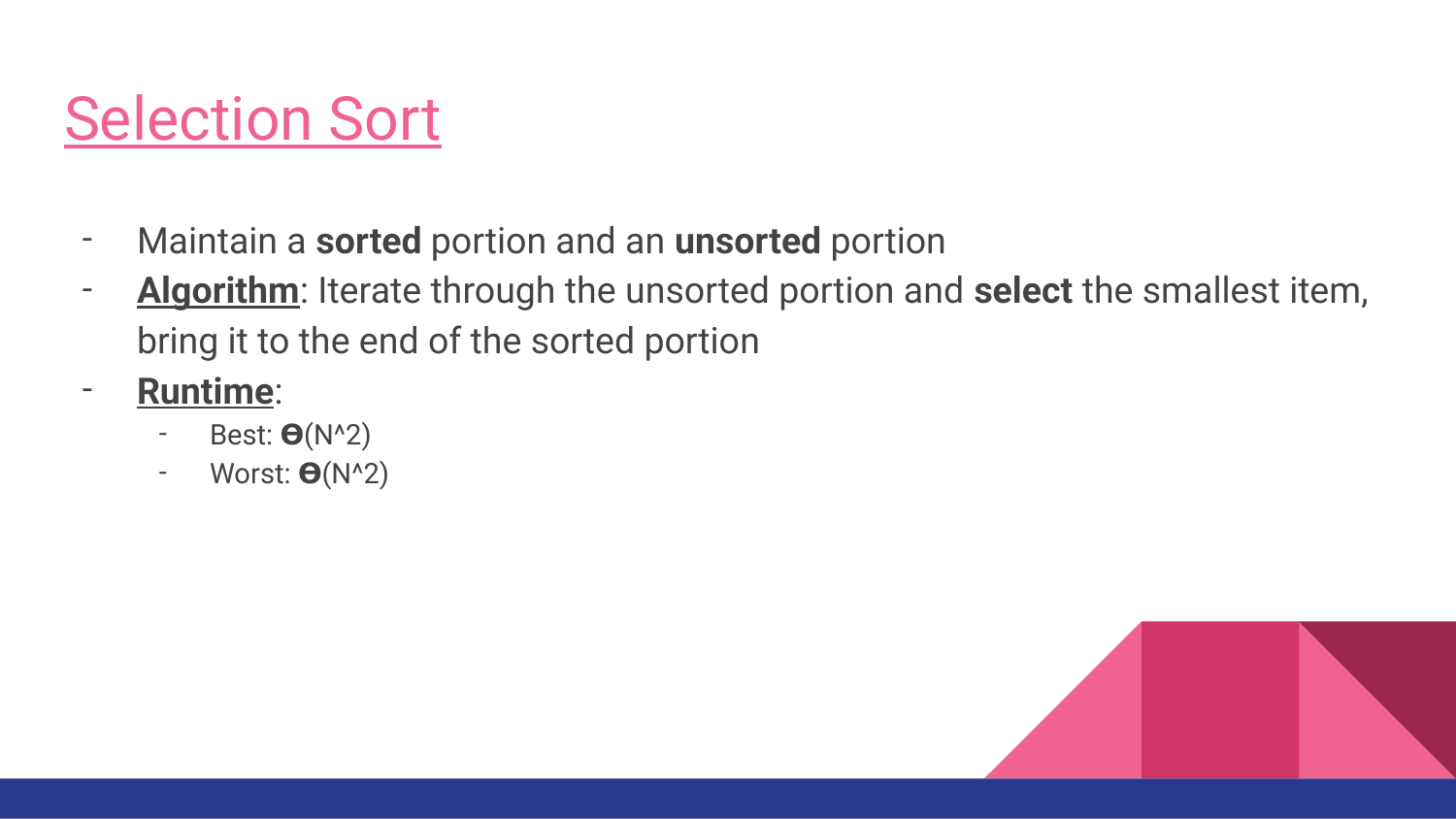

# Selection Sort

Maintain a sorted portion and an unsorted portion
Algorithm: Iterate through the unsorted portion and select the smallest item, bring it to the end of the sorted portion
Runtime:
Best: 𝝧(N^2)
Worst: 𝝧(N^2)